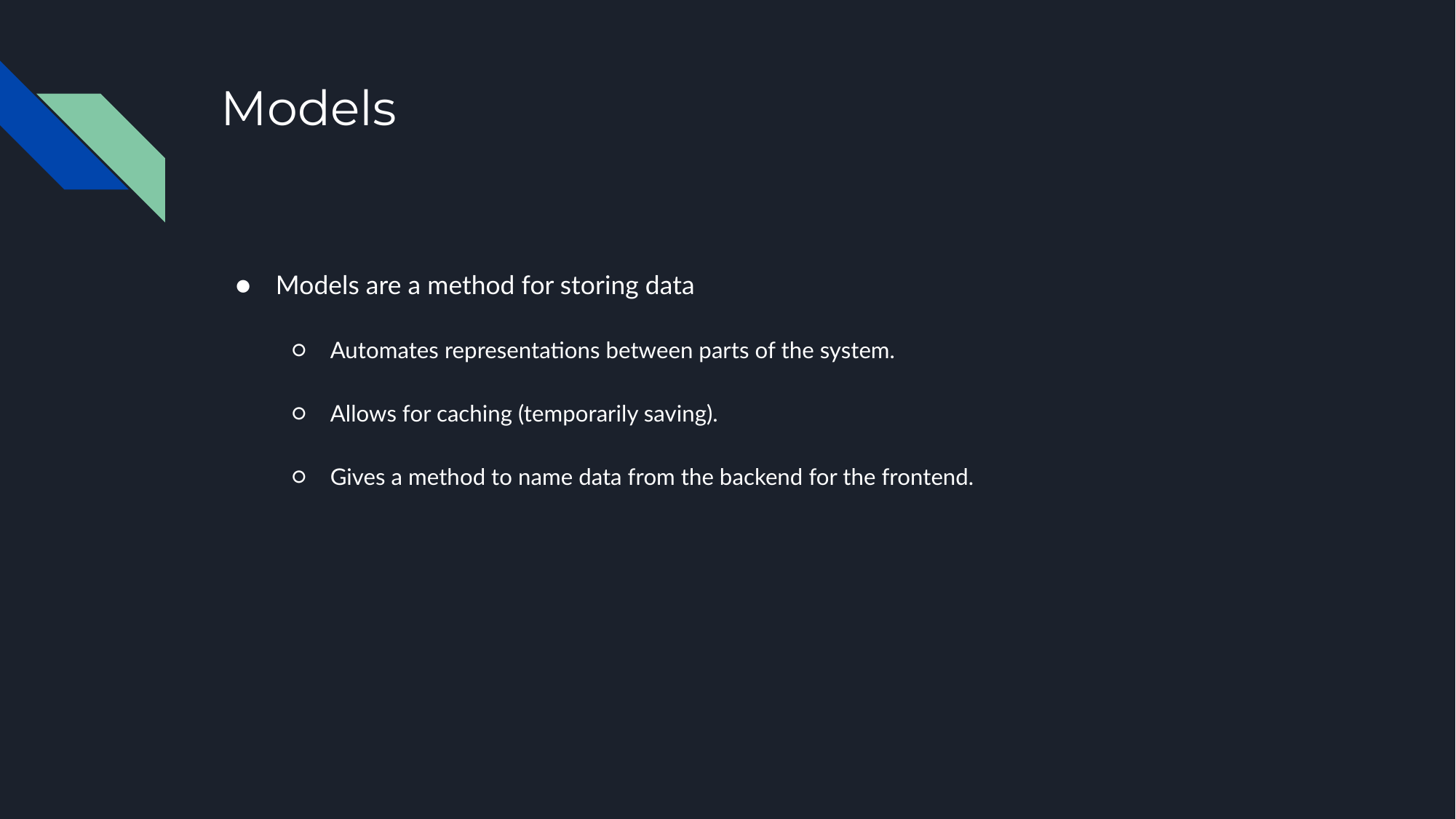

# Models
Models are a method for storing data
Automates representations between parts of the system.
Allows for caching (temporarily saving).
Gives a method to name data from the backend for the frontend.